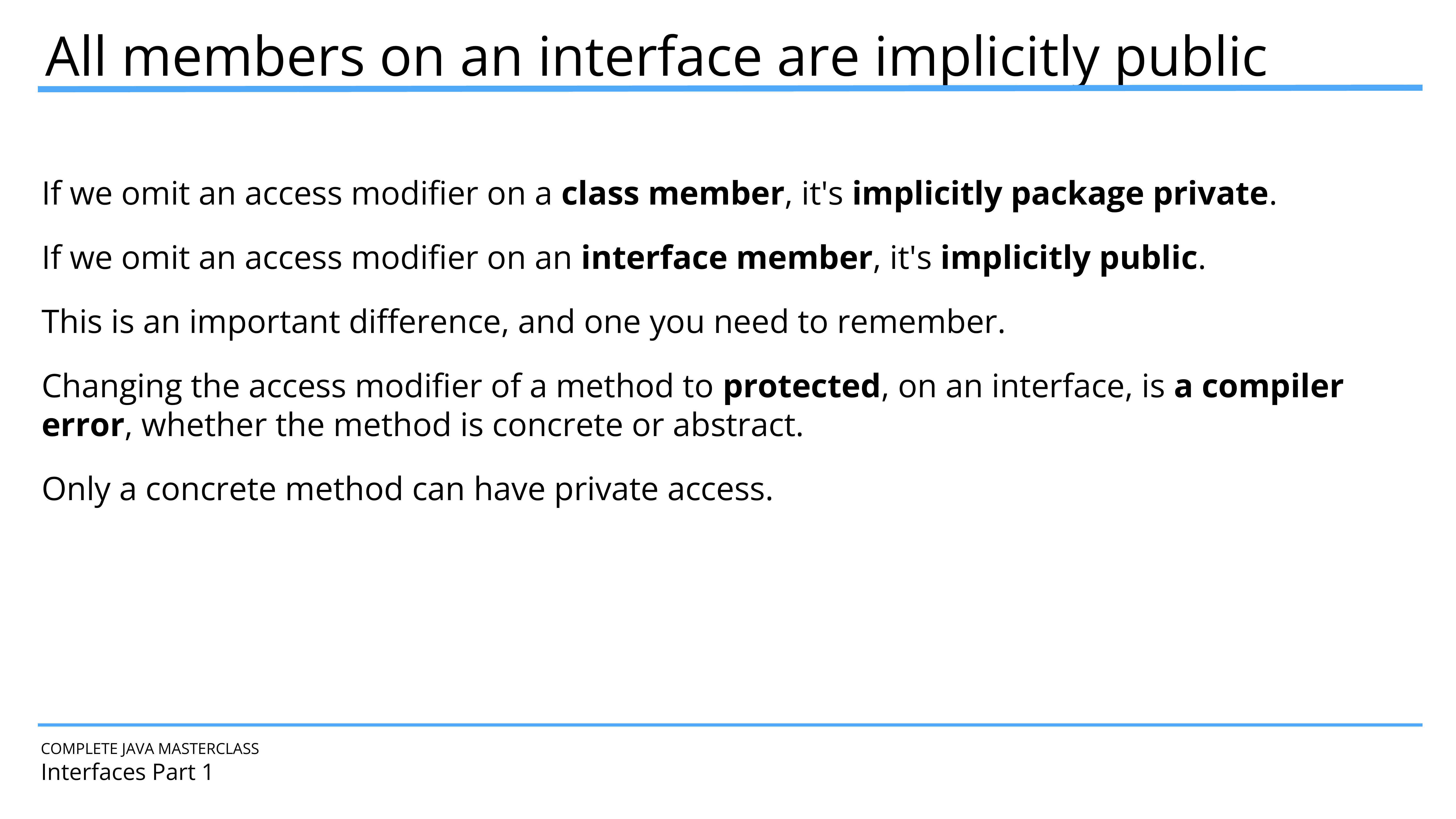

All members on an interface are implicitly public

If we omit an access modifier on a class member, it's implicitly package private.
If we omit an access modifier on an interface member, it's implicitly public.
This is an important difference, and one you need to remember.
Changing the access modifier of a method to protected, on an interface, is a compiler error, whether the method is concrete or abstract.
Only a concrete method can have private access.

COMPLETE JAVA MASTERCLASS
Interfaces Part 1